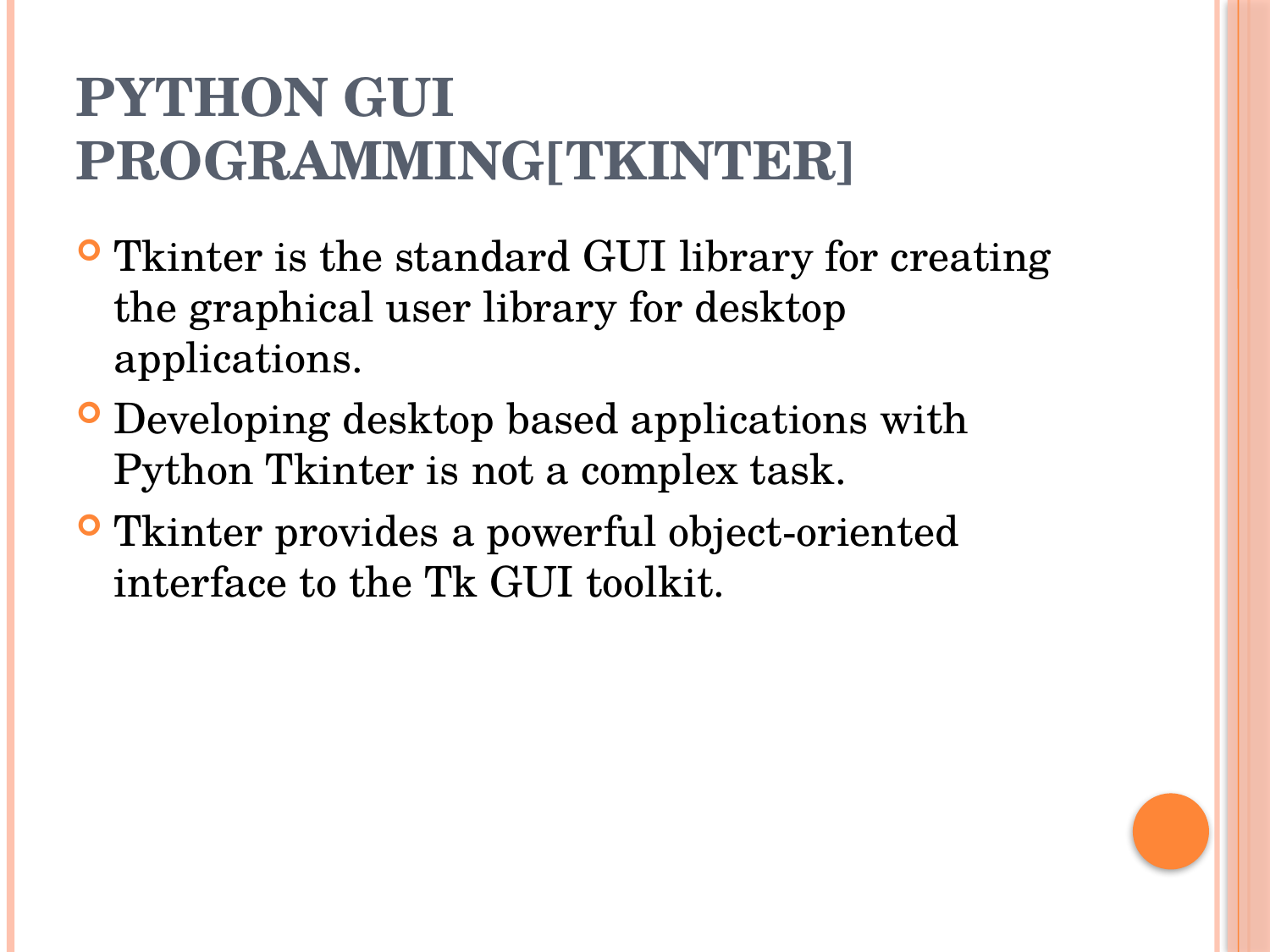

# Python GUI Programming[Tkinter]
Tkinter is the standard GUI library for creating the graphical user library for desktop applications.
Developing desktop based applications with Python Tkinter is not a complex task.
Tkinter provides a powerful object-oriented interface to the Tk GUI toolkit.